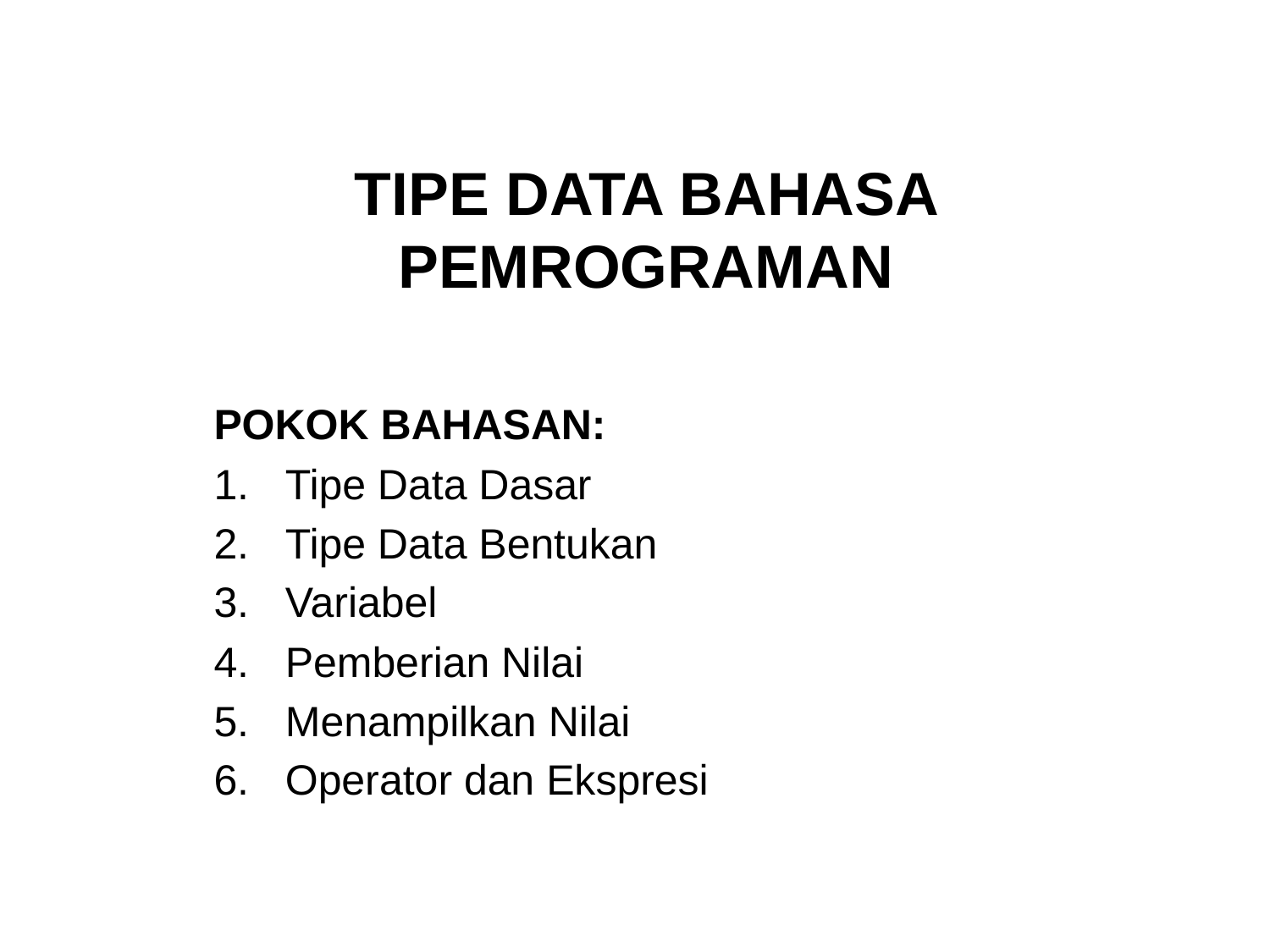

# TIPE DATA BAHASA PEMROGRAMAN
POKOK BAHASAN:
Tipe Data Dasar
Tipe Data Bentukan
Variabel
Pemberian Nilai
Menampilkan Nilai
Operator dan Ekspresi